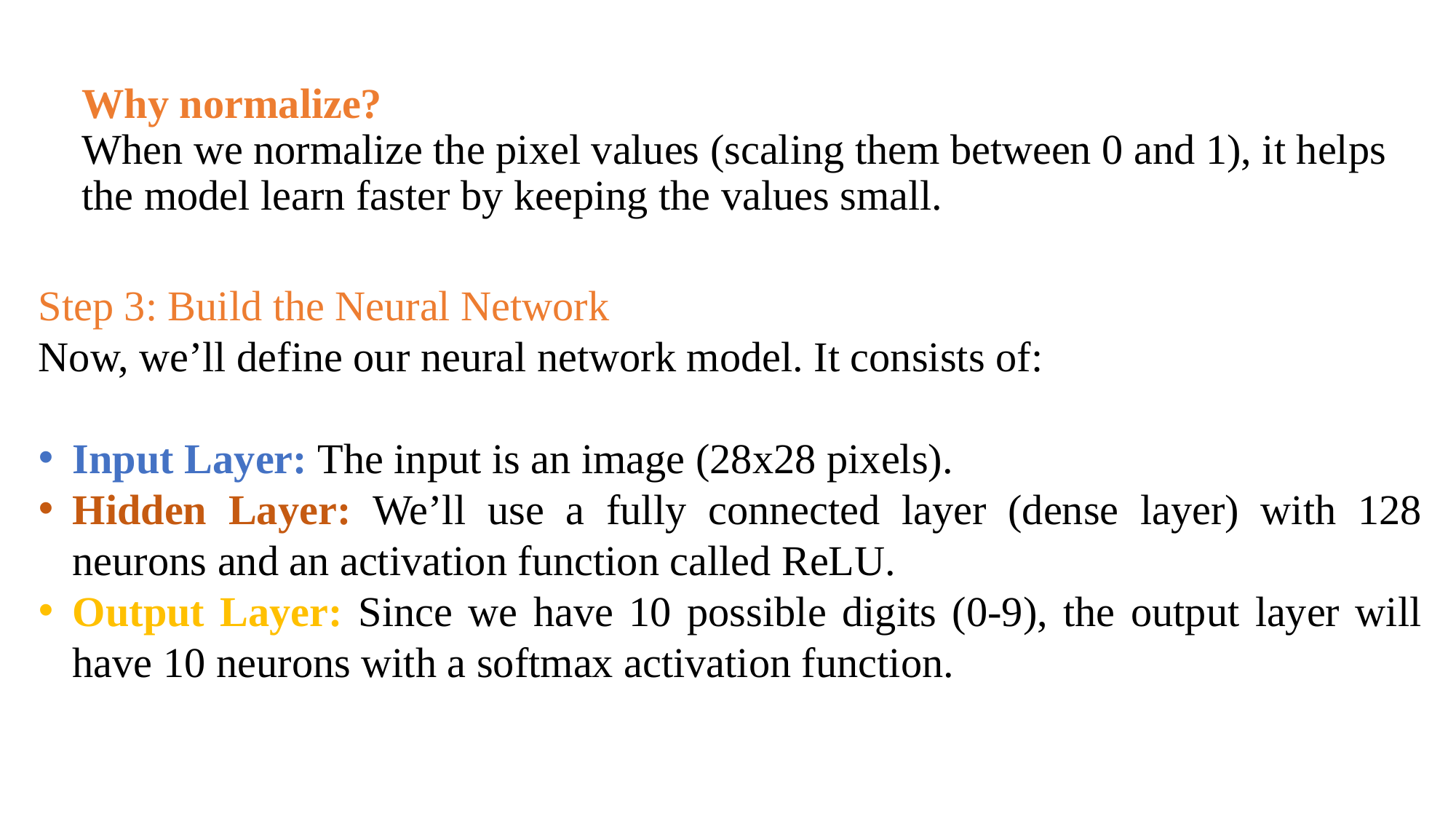

Why normalize?
When we normalize the pixel values (scaling them between 0 and 1), it helps the model learn faster by keeping the values small.
Step 3: Build the Neural Network
Now, we’ll define our neural network model. It consists of:

Input Layer: The input is an image (28x28 pixels).
Hidden Layer: We’ll use a fully connected layer (dense layer) with 128 neurons and an activation function called ReLU.
Output Layer: Since we have 10 possible digits (0-9), the output layer will have 10 neurons with a softmax activation function.